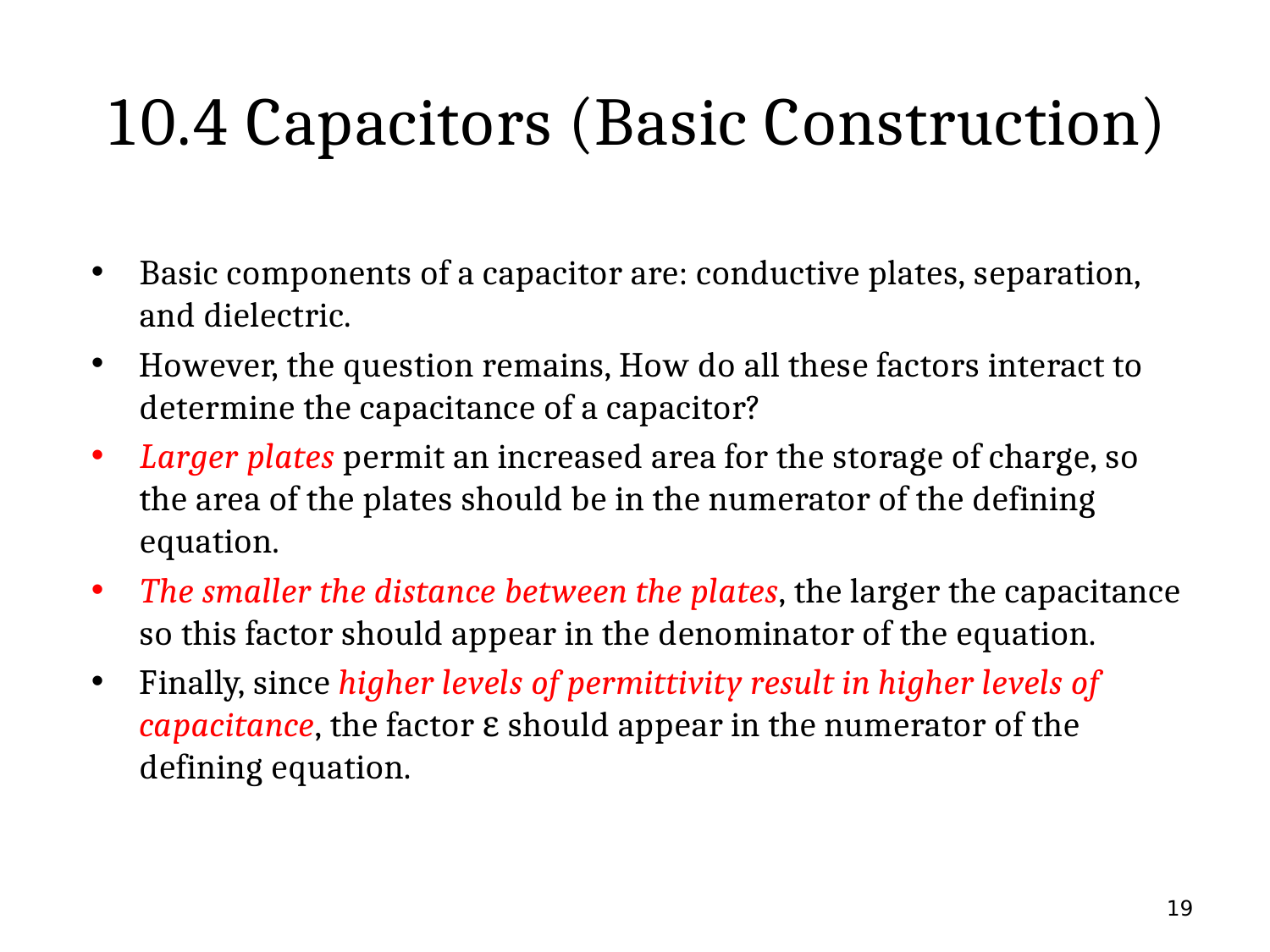

# 10.4 Capacitors (Basic Construction)
Basic components of a capacitor are: conductive plates, separation, and dielectric.
However, the question remains, How do all these factors interact to determine the capacitance of a capacitor?
Larger plates permit an increased area for the storage of charge, so the area of the plates should be in the numerator of the defining equation.
The smaller the distance between the plates, the larger the capacitance so this factor should appear in the denominator of the equation.
Finally, since higher levels of permittivity result in higher levels of capacitance, the factor ε should appear in the numerator of the defining equation.
19